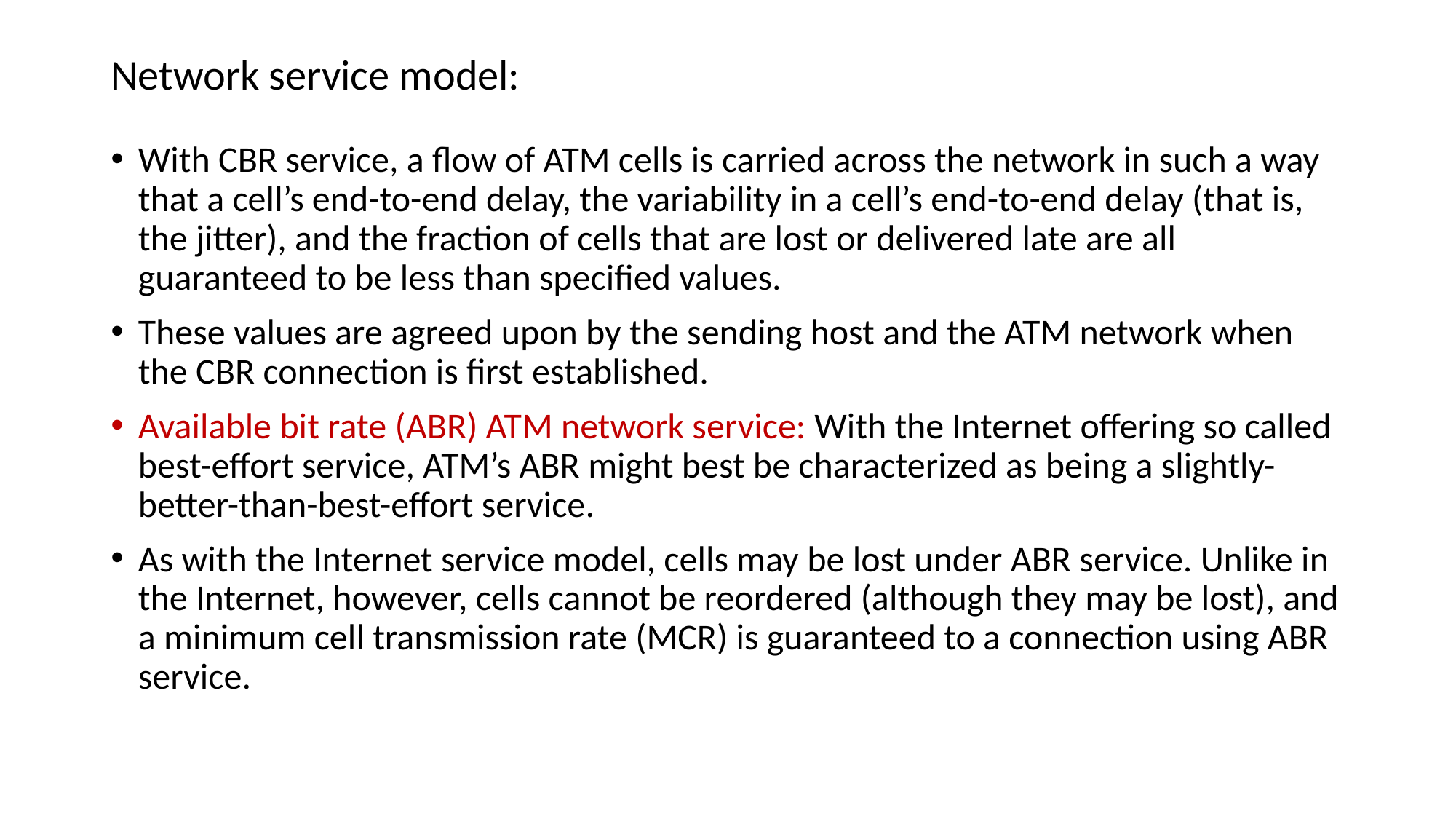

# Network service model:
With CBR service, a flow of ATM cells is carried across the network in such a way that a cell’s end-to-end delay, the variability in a cell’s end-to-end delay (that is, the jitter), and the fraction of cells that are lost or delivered late are all guaranteed to be less than specified values.
These values are agreed upon by the sending host and the ATM network when the CBR connection is first established.
Available bit rate (ABR) ATM network service: With the Internet offering so called best-effort service, ATM’s ABR might best be characterized as being a slightly-better-than-best-effort service.
As with the Internet service model, cells may be lost under ABR service. Unlike in the Internet, however, cells cannot be reordered (although they may be lost), and a minimum cell transmission rate (MCR) is guaranteed to a connection using ABR service.